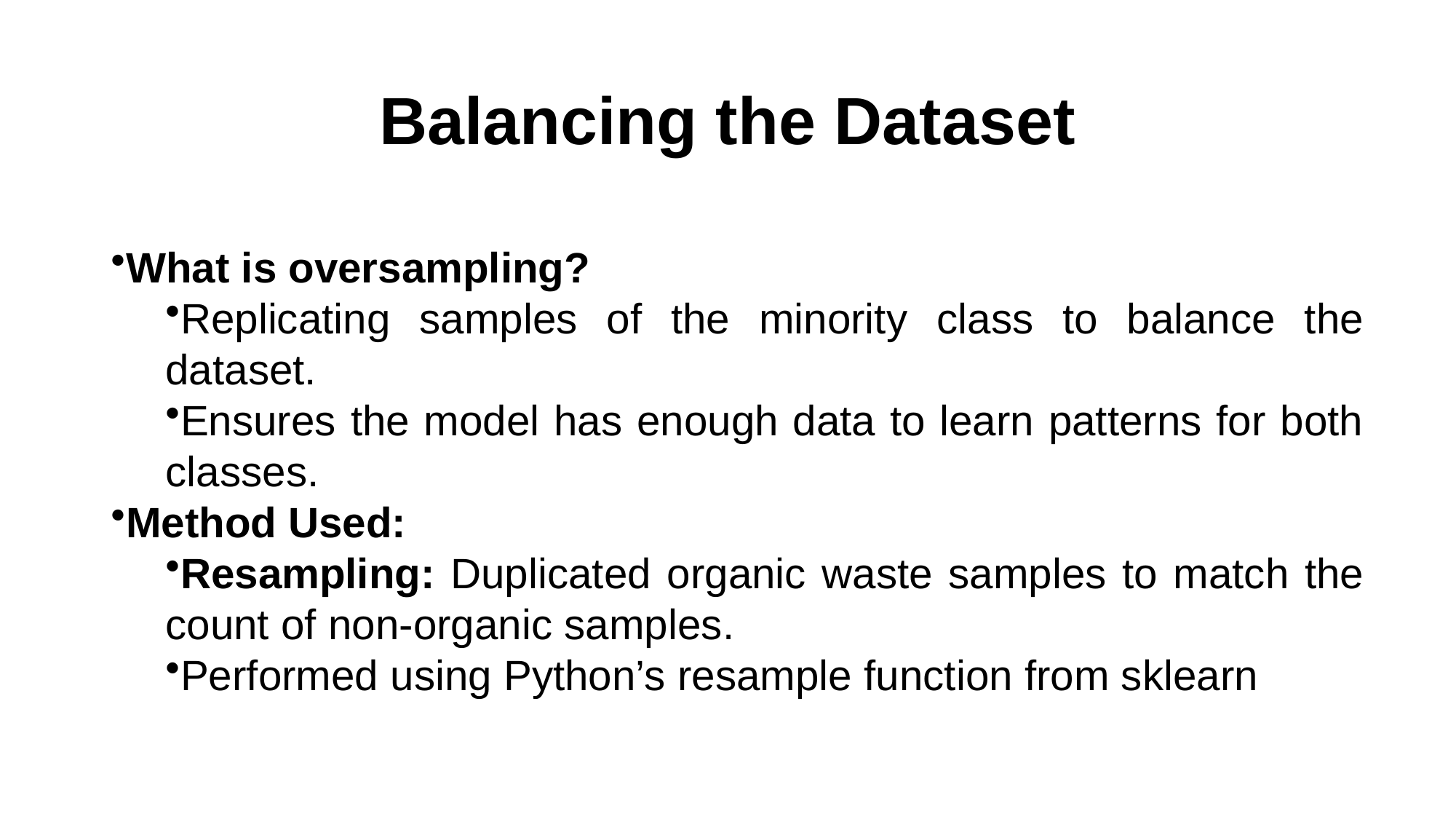

# Balancing the Dataset

What is oversampling?
Replicating samples of the minority class to balance the dataset.
Ensures the model has enough data to learn patterns for both classes.
Method Used:
Resampling: Duplicated organic waste samples to match the count of non-organic samples.
Performed using Python’s resample function from sklearn